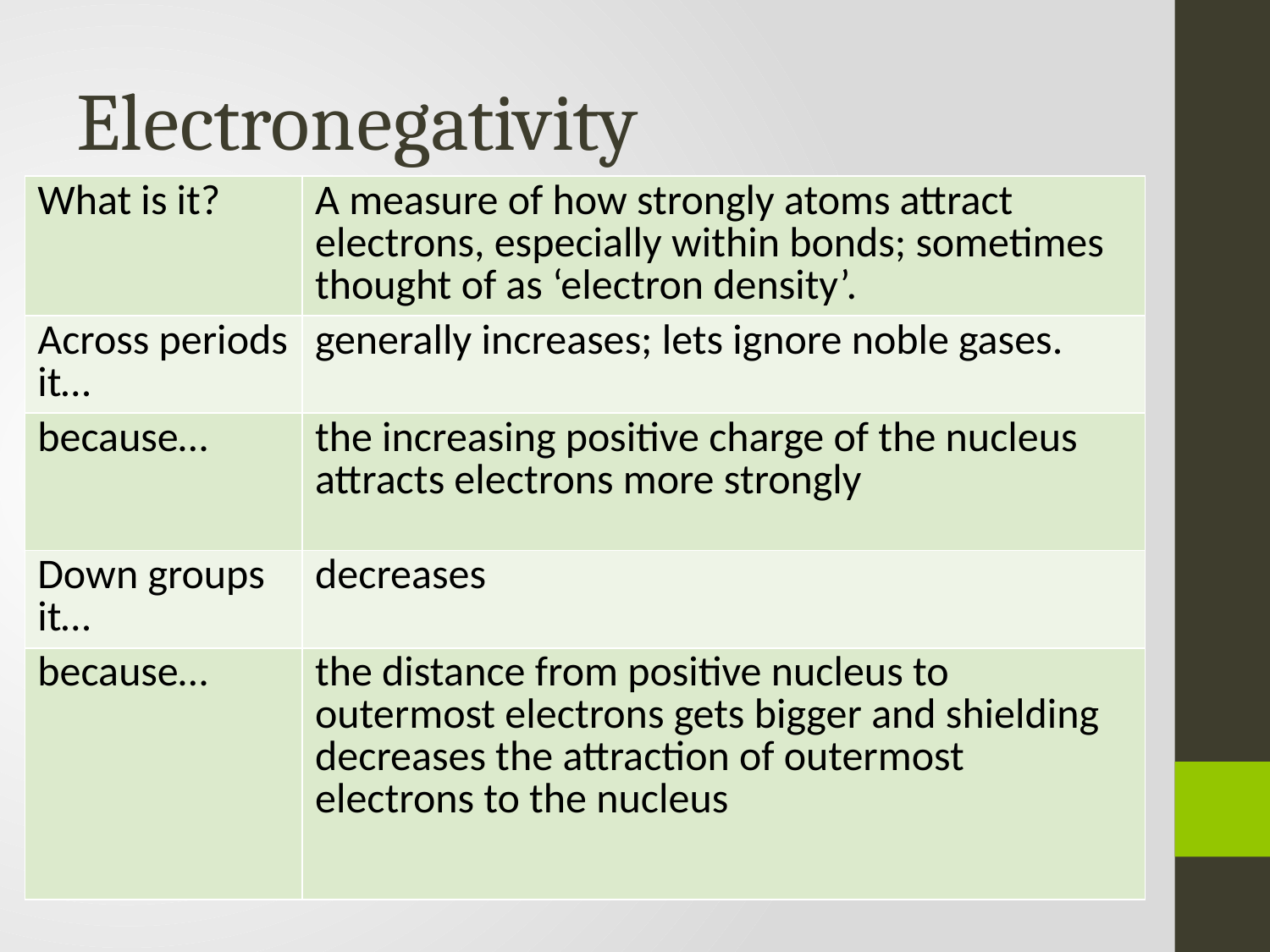

# Electronegativity
| What is it? | A measure of how strongly atoms attract electrons, especially within bonds; sometimes thought of as ‘electron density’. |
| --- | --- |
| Across periods it… | generally increases; lets ignore noble gases. |
| because… | the increasing positive charge of the nucleus attracts electrons more strongly |
| Down groups it… | decreases |
| because… | the distance from positive nucleus to outermost electrons gets bigger and shielding decreases the attraction of outermost electrons to the nucleus |